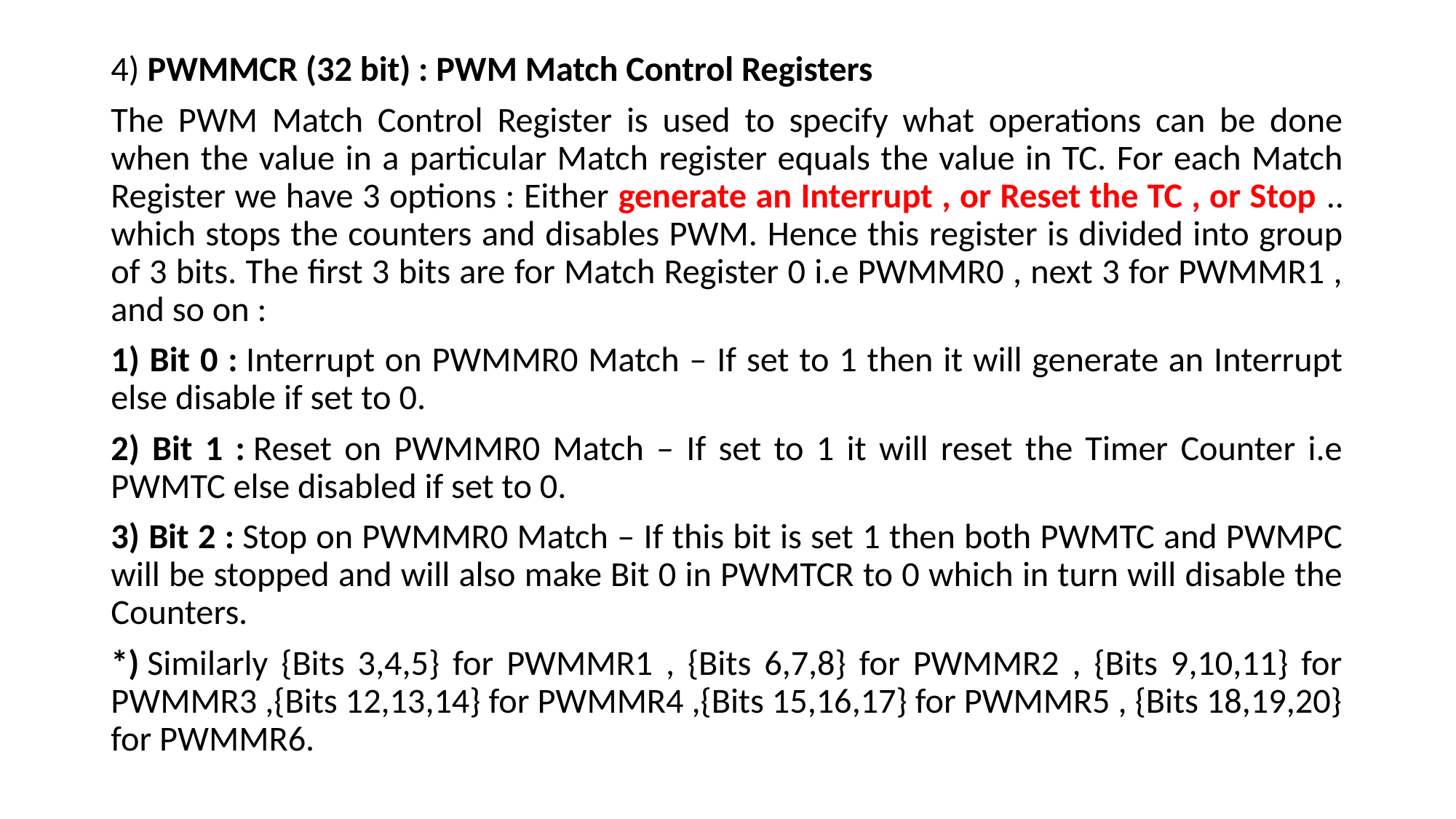

4) PWMMCR (32 bit) : PWM Match Control Registers
The PWM Match Control Register is used to specify what operations can be done when the value in a particular Match register equals the value in TC. For each Match Register we have 3 options : Either generate an Interrupt , or Reset the TC , or Stop .. which stops the counters and disables PWM. Hence this register is divided into group of 3 bits. The first 3 bits are for Match Register 0 i.e PWMMR0 , next 3 for PWMMR1 , and so on :
1) Bit 0 : Interrupt on PWMMR0 Match – If set to 1 then it will generate an Interrupt else disable if set to 0.
2) Bit 1 : Reset on PWMMR0 Match – If set to 1 it will reset the Timer Counter i.e PWMTC else disabled if set to 0.
3) Bit 2 : Stop on PWMMR0 Match – If this bit is set 1 then both PWMTC and PWMPC will be stopped and will also make Bit 0 in PWMTCR to 0 which in turn will disable the Counters.
*) Similarly {Bits 3,4,5} for PWMMR1 , {Bits 6,7,8} for PWMMR2 , {Bits 9,10,11} for PWMMR3 ,{Bits 12,13,14} for PWMMR4 ,{Bits 15,16,17} for PWMMR5 , {Bits 18,19,20} for PWMMR6.